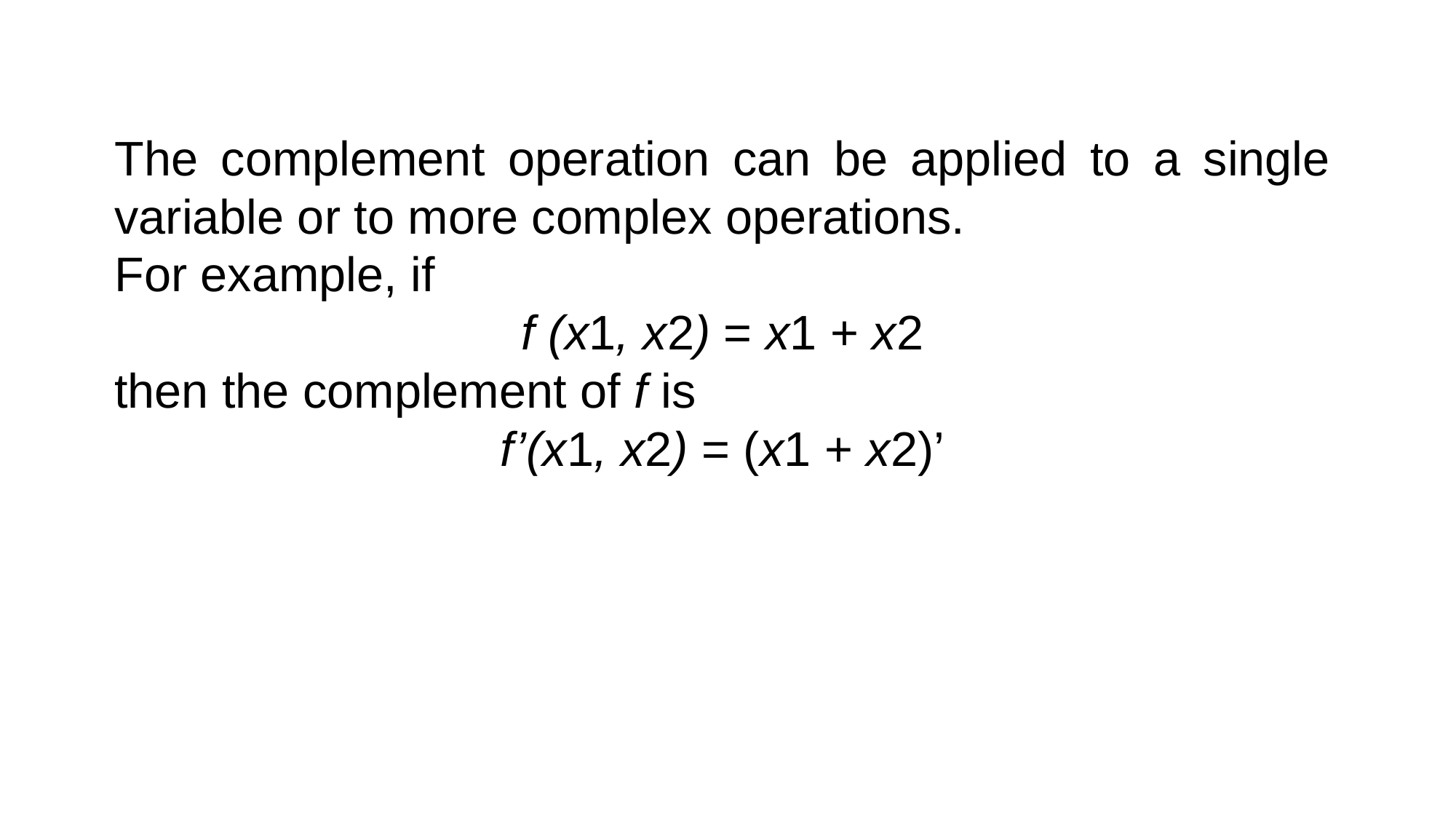

The complement operation can be applied to a single variable or to more complex operations.
For example, if
f (x1, x2) = x1 + x2
then the complement of f is
f’(x1, x2) = (x1 + x2)’